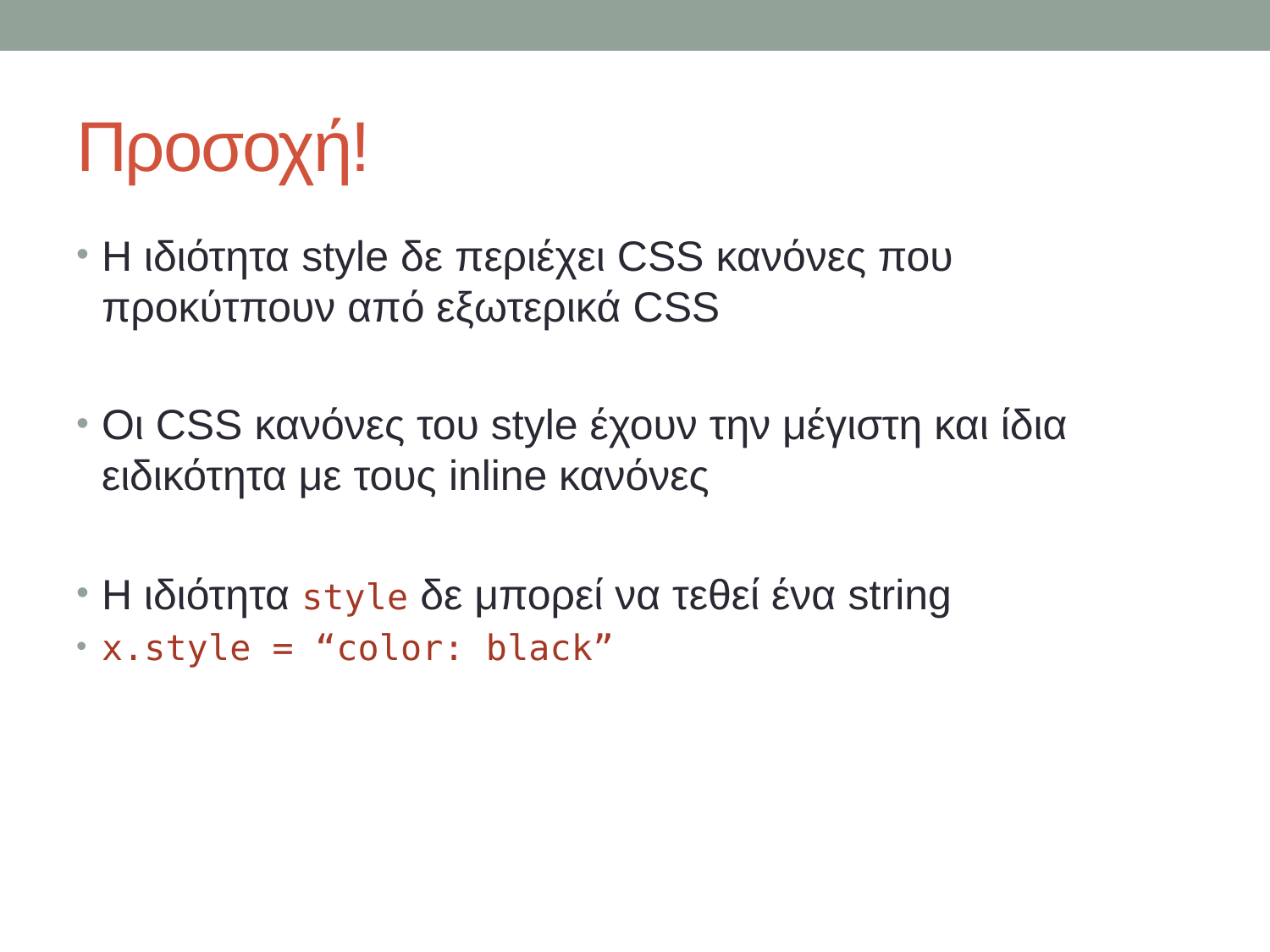

# Προσοχή!
Η ιδιότητα style δε περιέχει CSS κανόνες που προκύτπουν από εξωτερικά CSS

Οι CSS κανόνες του style έχουν την μέγιστη και ίδια ειδικότητα με τους inline κανόνες

Η ιδιότητα style δε μπορεί να τεθεί ένα string
x.style = “color: black”